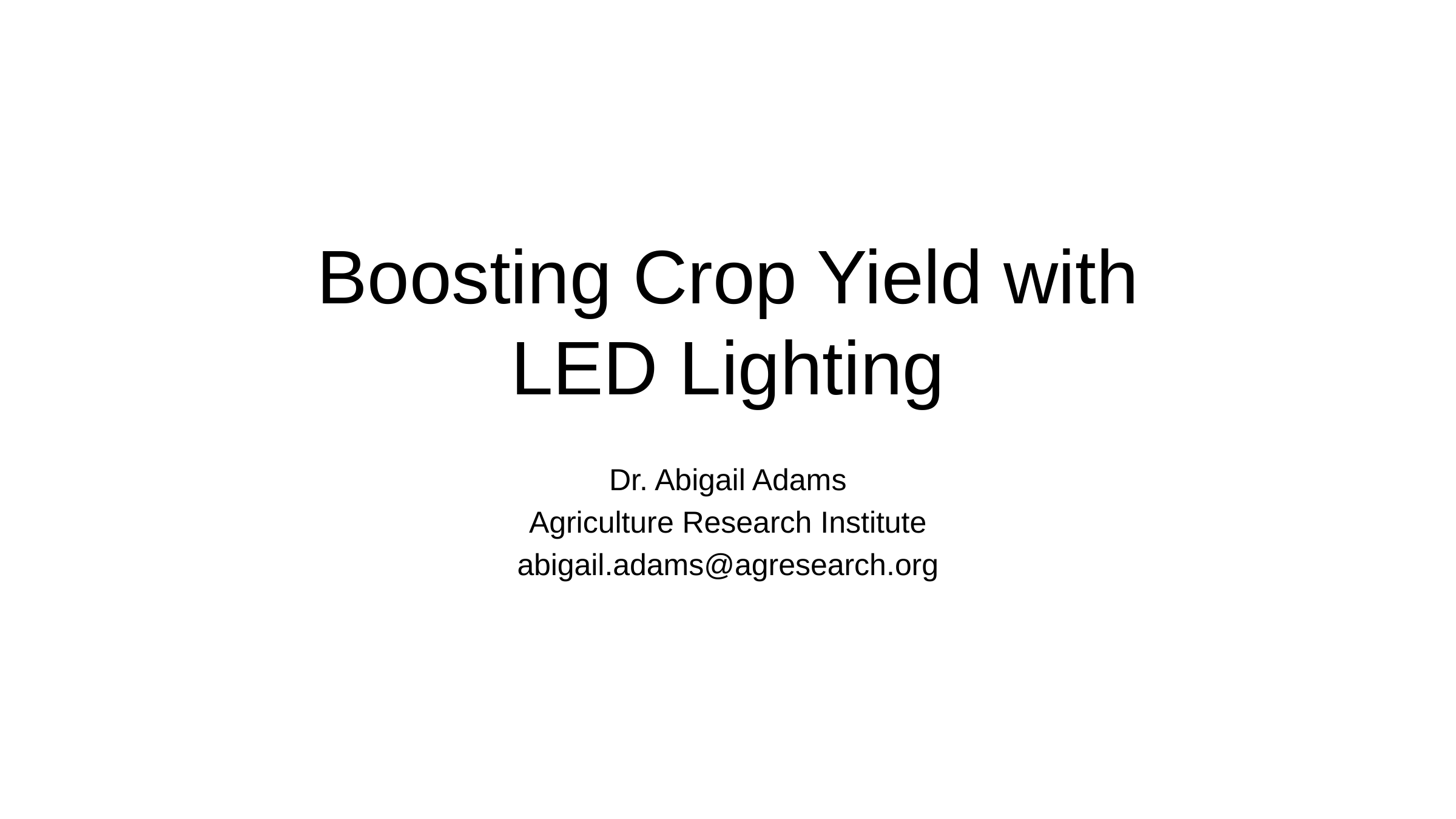

# Boosting Crop Yield with LED Lighting
Dr. Abigail Adams
Agriculture Research Institute
abigail.adams@agresearch.org